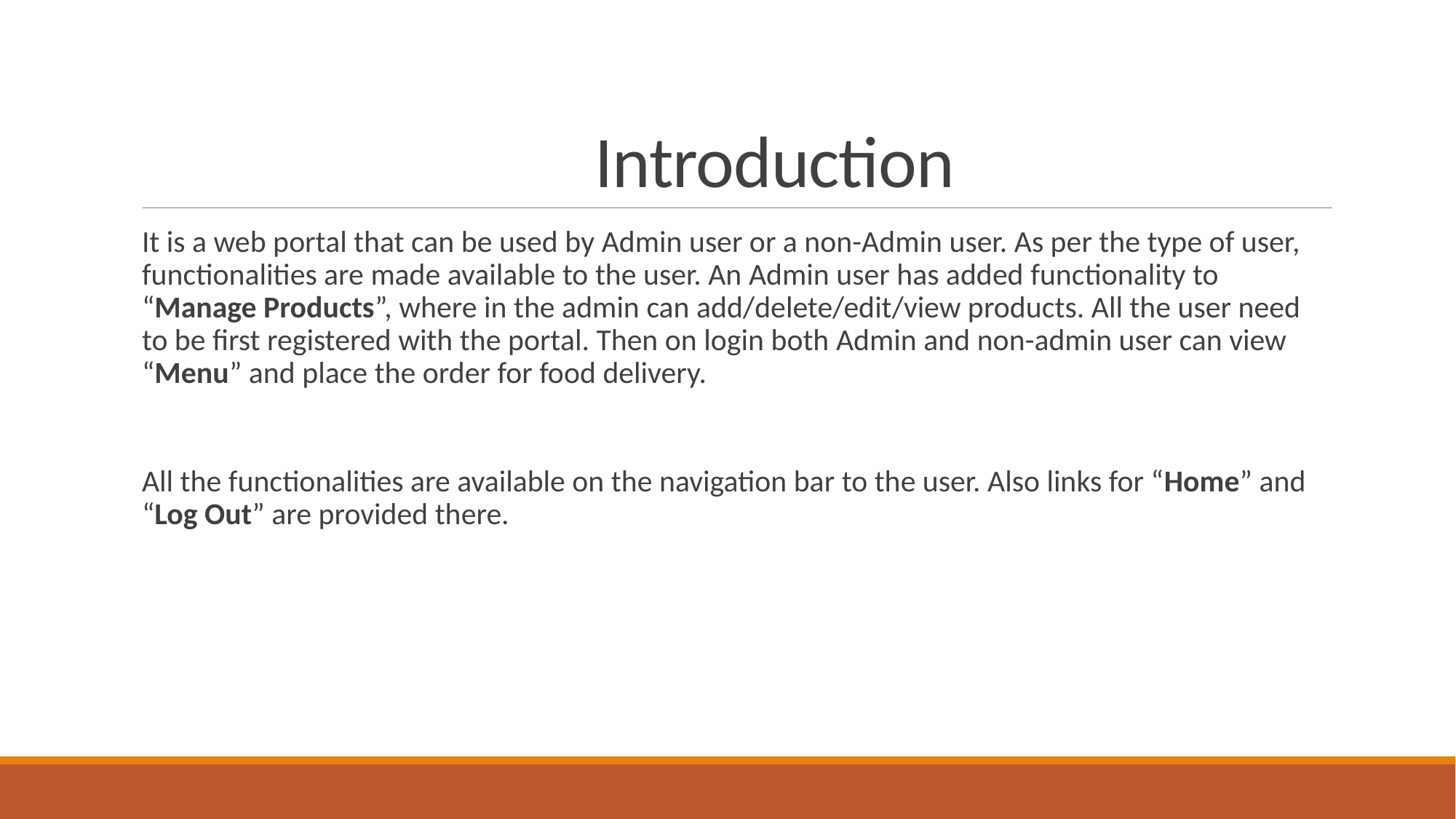

# Introduction
It is a web portal that can be used by Admin user or a non-Admin user. As per the type of user, functionalities are made available to the user. An Admin user has added functionality to “Manage Products”, where in the admin can add/delete/edit/view products. All the user need to be first registered with the portal. Then on login both Admin and non-admin user can view “Menu” and place the order for food delivery.

All the functionalities are available on the navigation bar to the user. Also links for “Home” and “Log Out” are provided there.